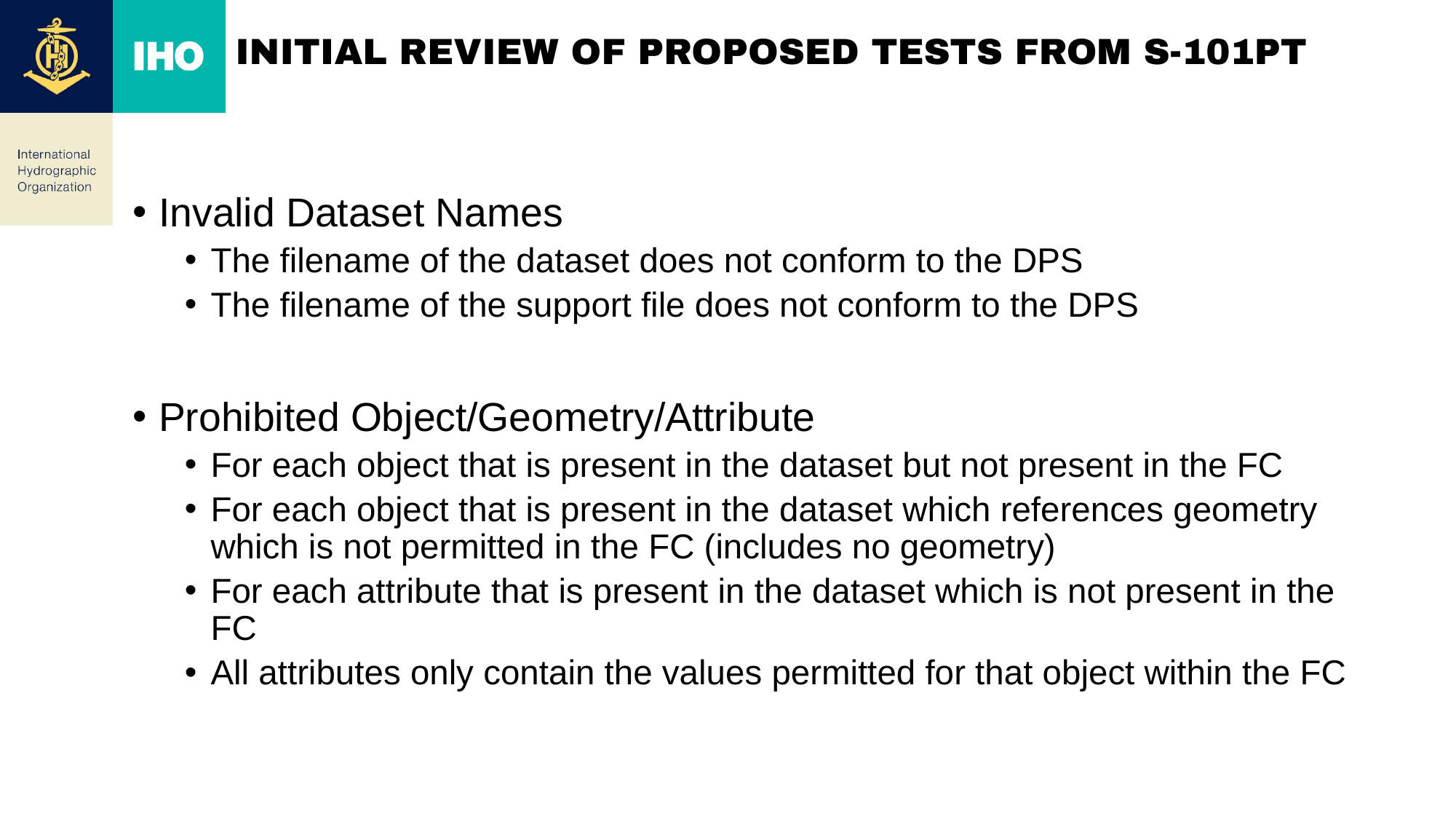

# Initial review of proposed tests from s-101PT
Invalid Dataset Names
The filename of the dataset does not conform to the DPS
The filename of the support file does not conform to the DPS

Prohibited Object/Geometry/Attribute
For each object that is present in the dataset but not present in the FC
For each object that is present in the dataset which references geometry  which is not permitted in the FC (includes no geometry)
For each attribute that is present in the dataset which is not present in the FC
All attributes only contain the values permitted for that object within the FC